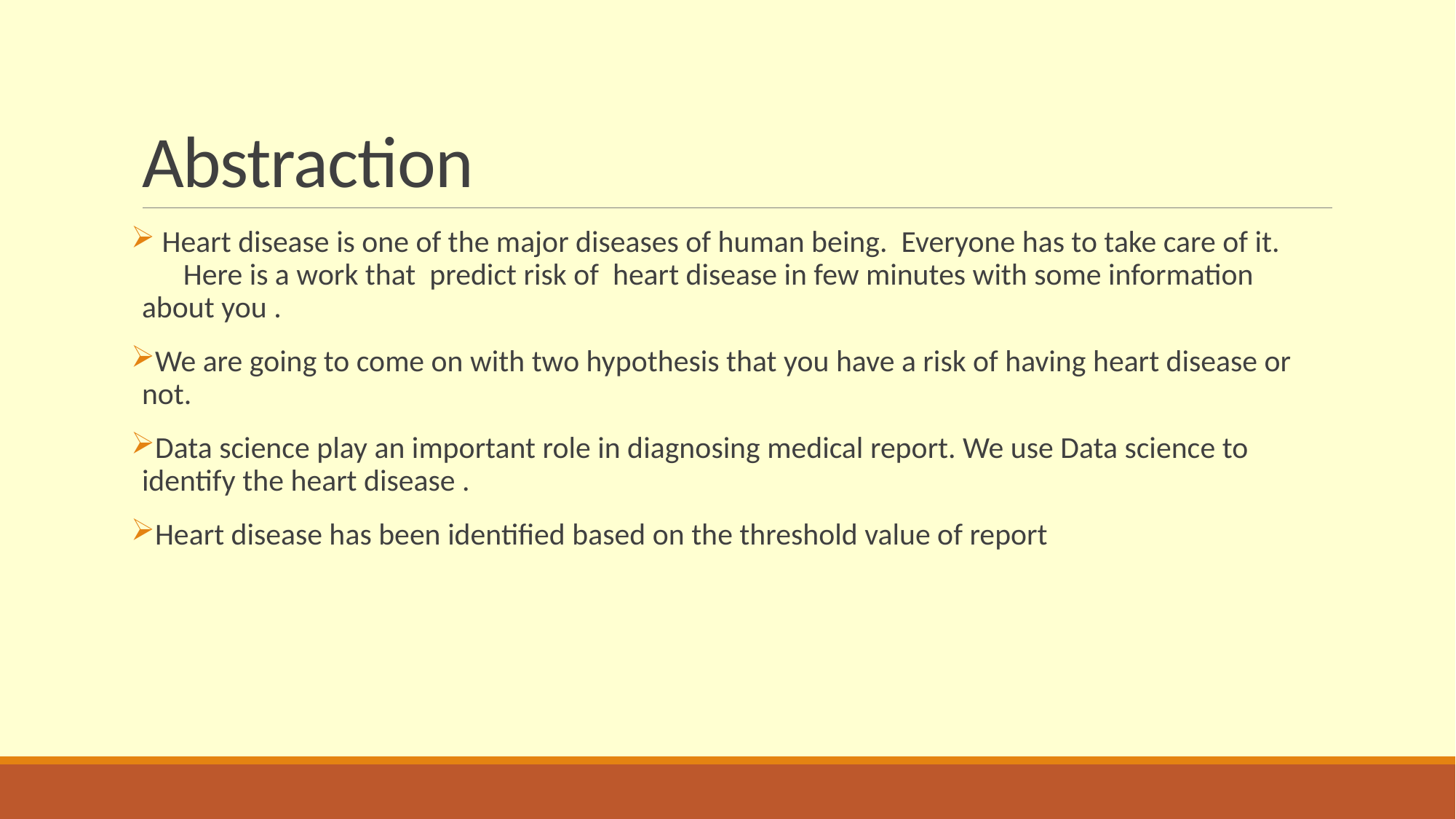

# Abstraction
 Heart disease is one of the major diseases of human being.  Everyone has to take care of it.              Here is a work that  predict risk of  heart disease in few minutes with some information about you .
We are going to come on with two hypothesis that you have a risk of having heart disease or not.
Data science play an important role in diagnosing medical report. We use Data science to    identify the heart disease .
Heart disease has been identified based on the threshold value of report